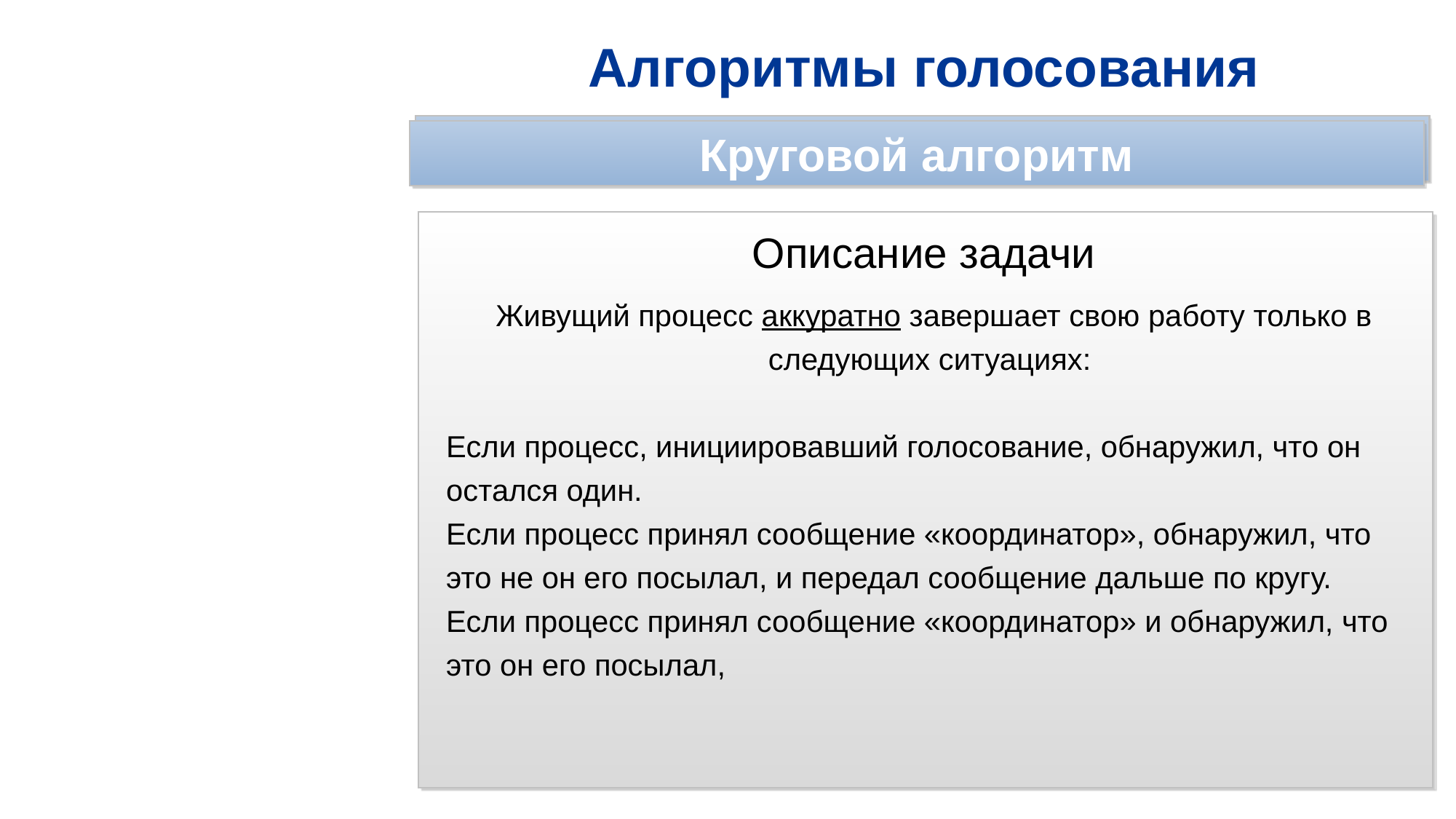

# Алгоритмы голосования
Скалярное время Лэмпорта
Круговой алгоритм

Описание задачи
Живущий процесс аккуратно завершает свою работу только в следующих ситуациях:

Если процесс, инициировавший голосование, обнаружил, что он остался один.
Если процесс принял сообщение «координатор», обнаружил, что это не он его посылал, и передал сообщение дальше по кругу.
Если процесс принял сообщение «координатор» и обнаружил, что это он его посылал,